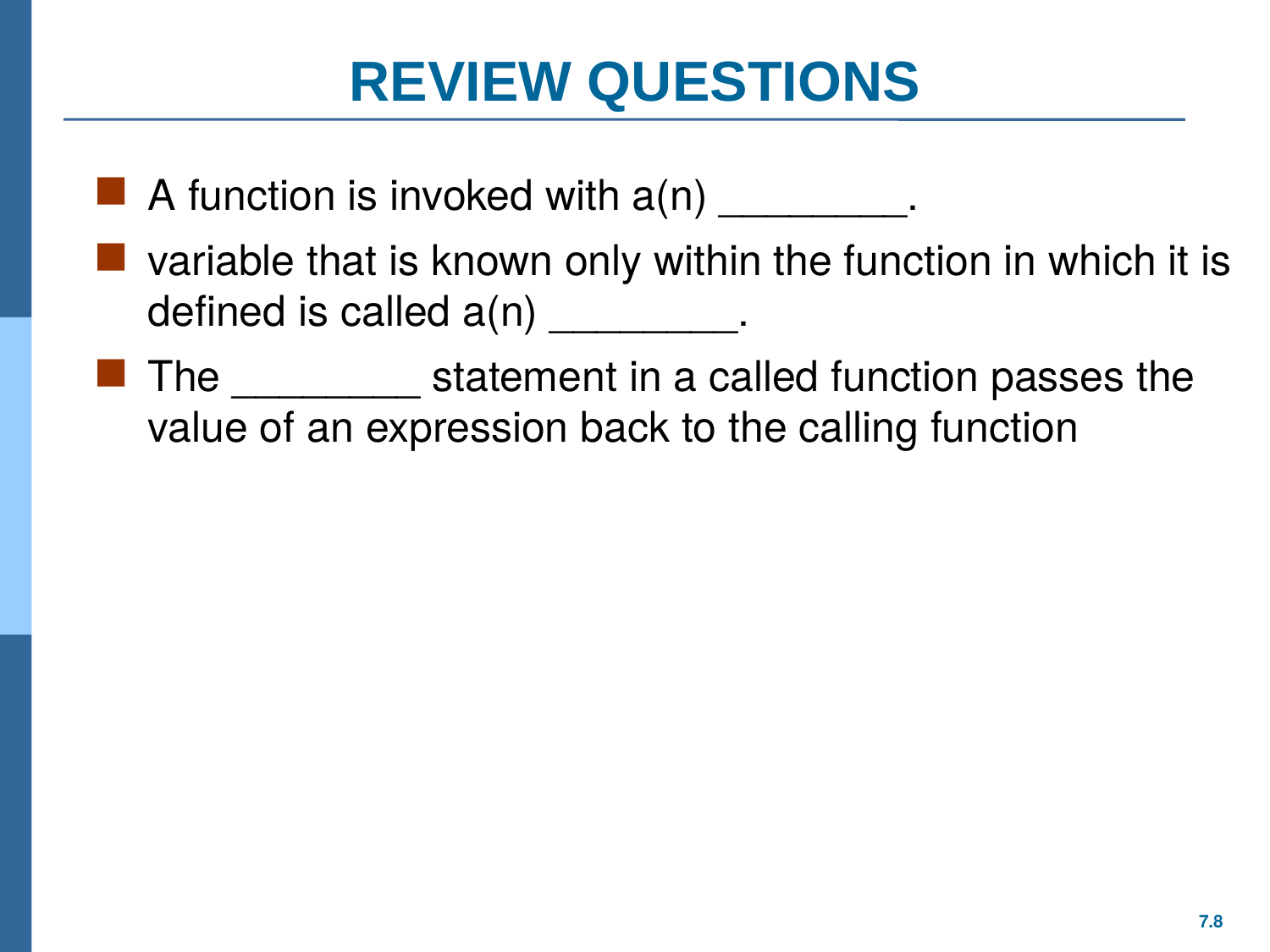

# REVIEW QUESTIONS
A function is invoked with a(n) ________.
variable that is known only within the function in which it is defined is called a(n) ________.
The ________ statement in a called function passes the value of an expression back to the calling function